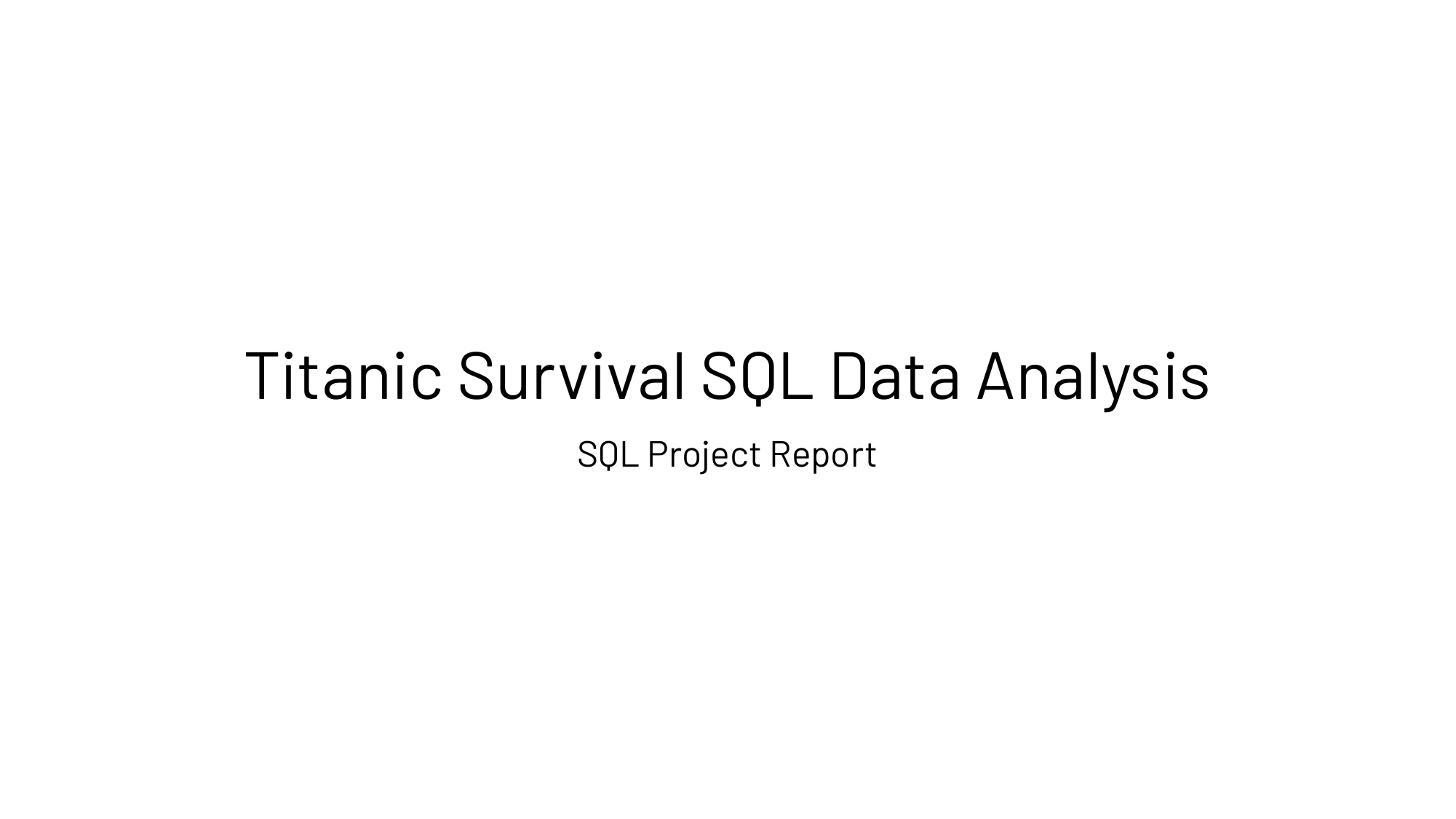

# Titanic Survival SQL Data Analysis
SQL Project Report